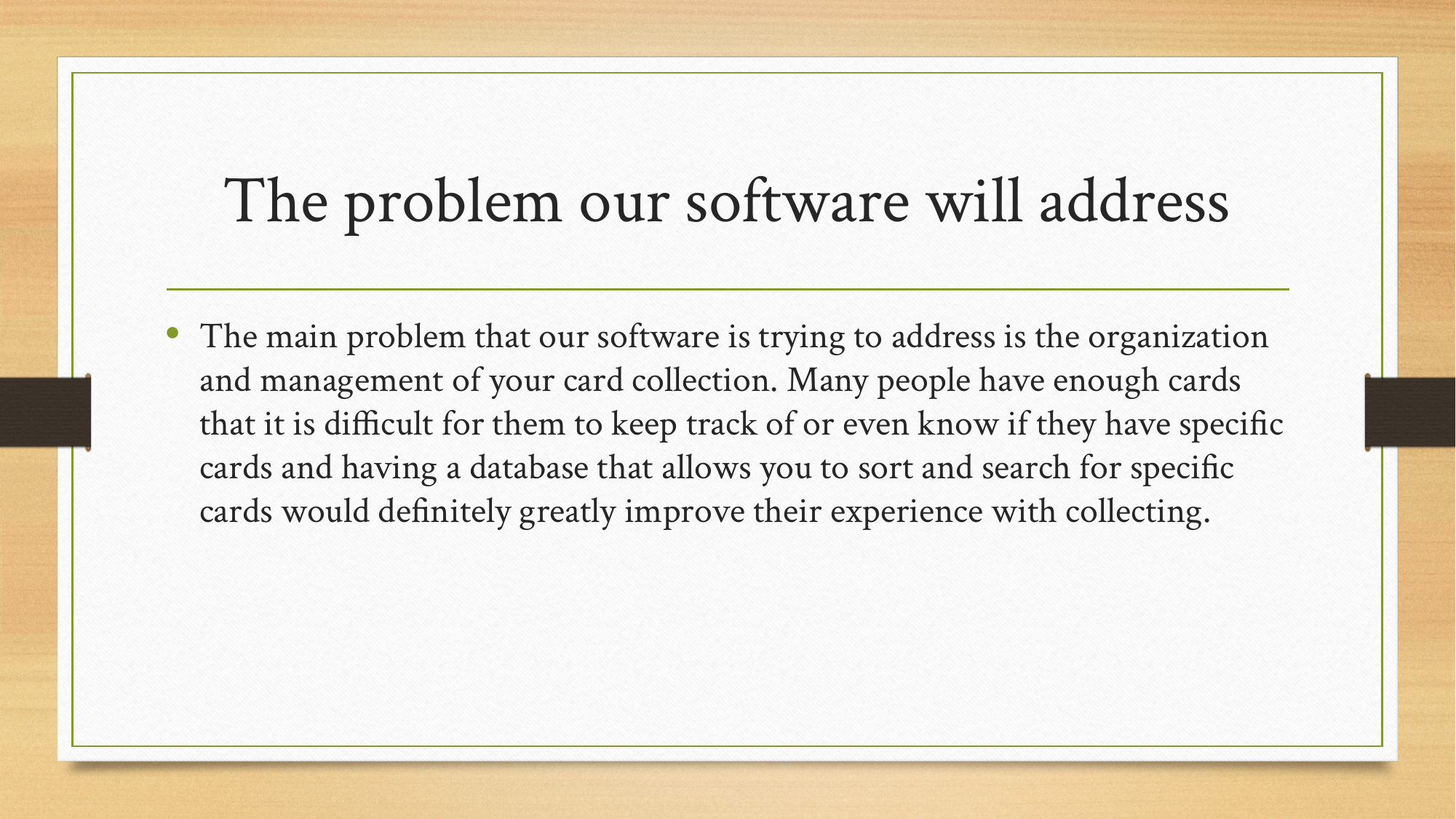

# The problem our software will address
The main problem that our software is trying to address is the organization and management of your card collection. Many people have enough cards that it is difficult for them to keep track of or even know if they have specific cards and having a database that allows you to sort and search for specific cards would definitely greatly improve their experience with collecting.